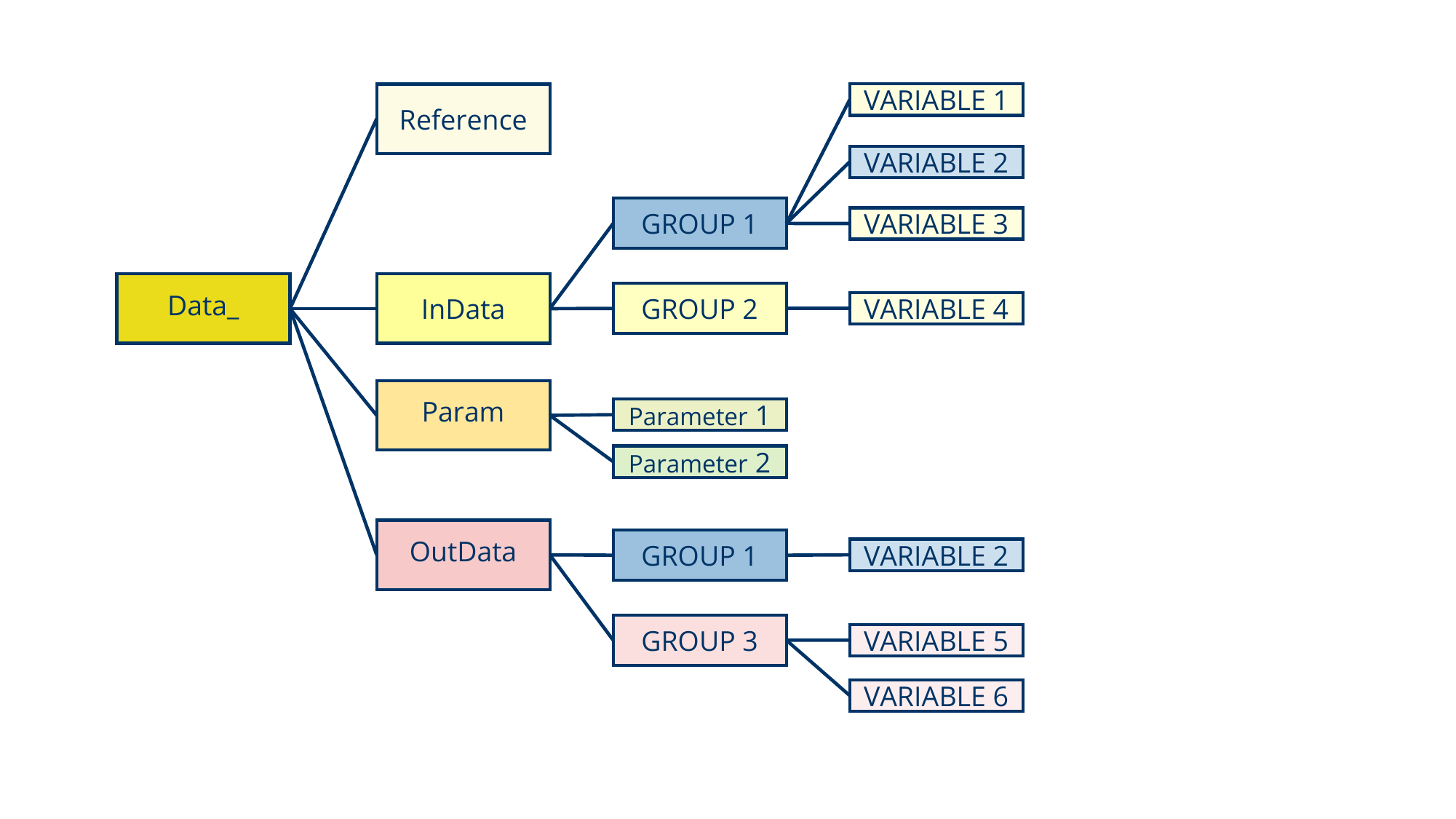

Reference
VARIABLE 1
VARIABLE 2
GROUP 1
VARIABLE 3
Data_
InData
GROUP 2
VARIABLE 4
Param
Parameter 1
Parameter 2
OutData
GROUP 1
VARIABLE 2
GROUP 3
VARIABLE 5
VARIABLE 6